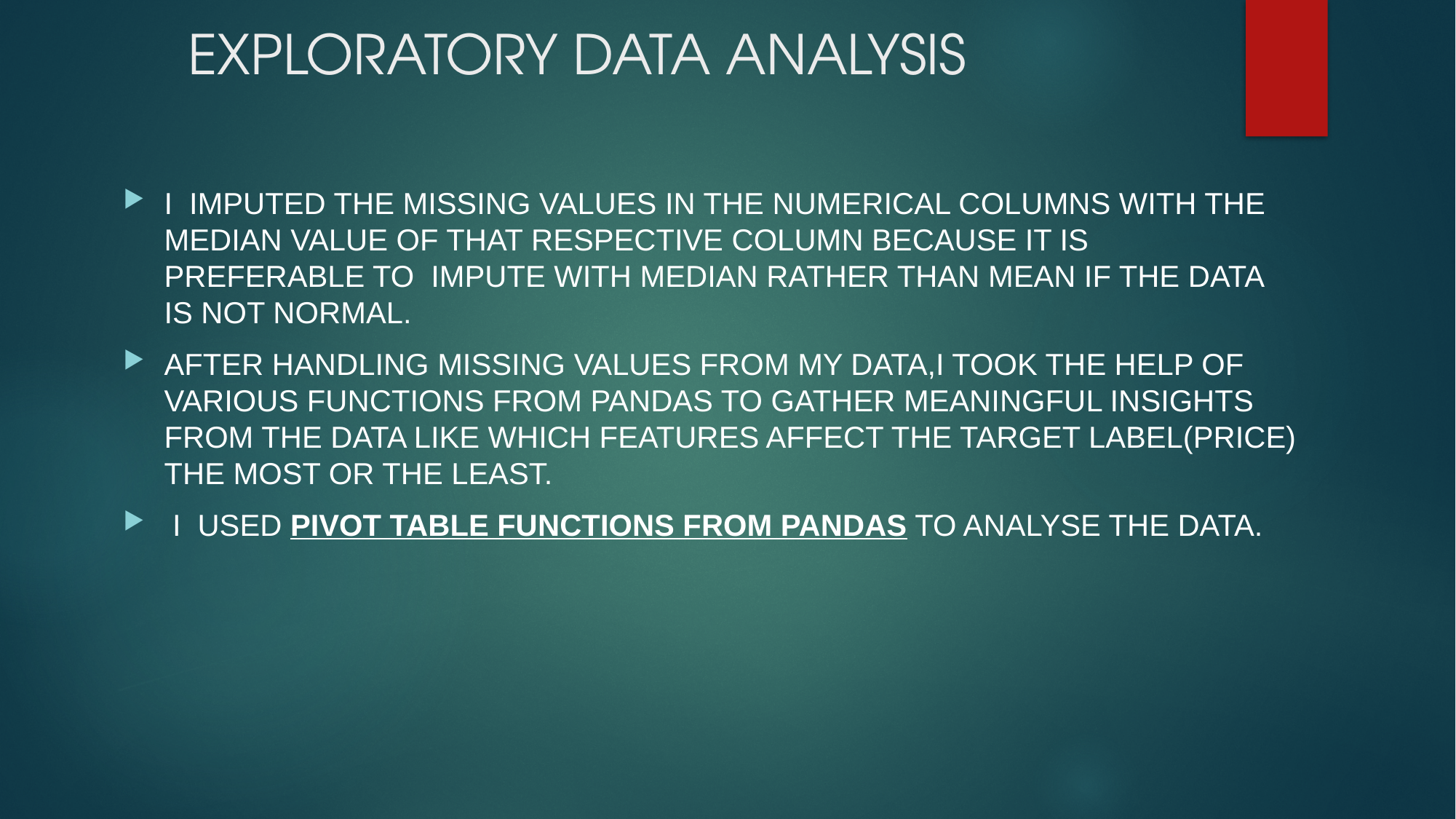

# EXPLORATORY DATA ANALYSIS
I  IMPUTED THE MISSING VALUES IN THE NUMERICAL COLUMNS WITH THE MEDIAN VALUE OF THAT RESPECTIVE COLUMN BECAUSE IT IS PREFERABLE TO  IMPUTE WITH MEDIAN RATHER THAN MEAN IF THE DATA IS NOT NORMAL.
AFTER HANDLING MISSING VALUES FROM MY DATA,I TOOK THE HELP OF VARIOUS FUNCTIONS FROM PANDAS TO GATHER MEANINGFUL INSIGHTS FROM THE DATA LIKE WHICH FEATURES AFFECT THE TARGET LABEL(PRICE) THE MOST OR THE LEAST.
 I  USED PIVOT TABLE FUNCTIONS FROM PANDAS TO ANALYSE THE DATA.